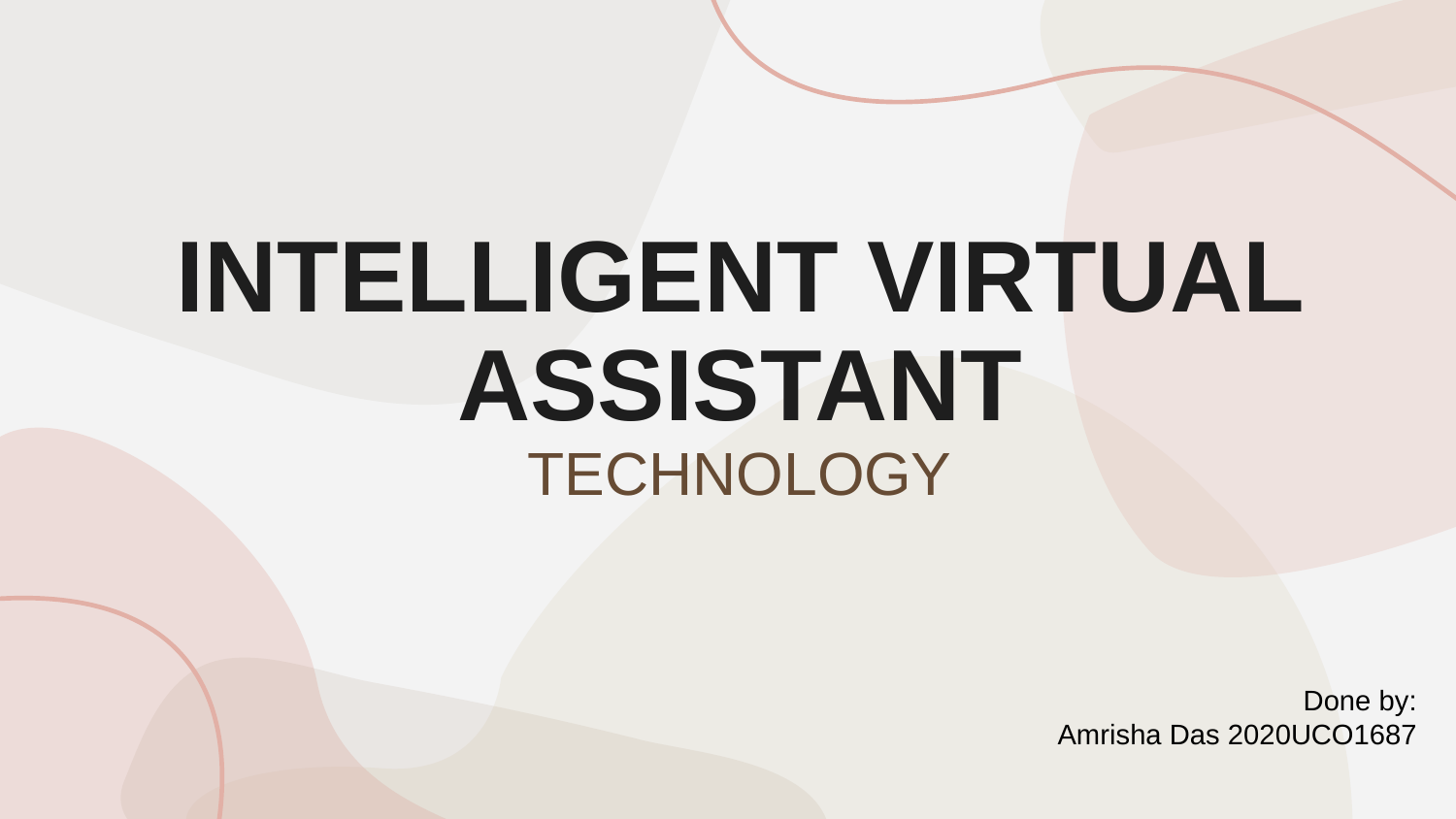

# INTELLIGENT VIRTUAL ASSISTANT TECHNOLOGY

Done by:
Amrisha Das 2020UCO1687